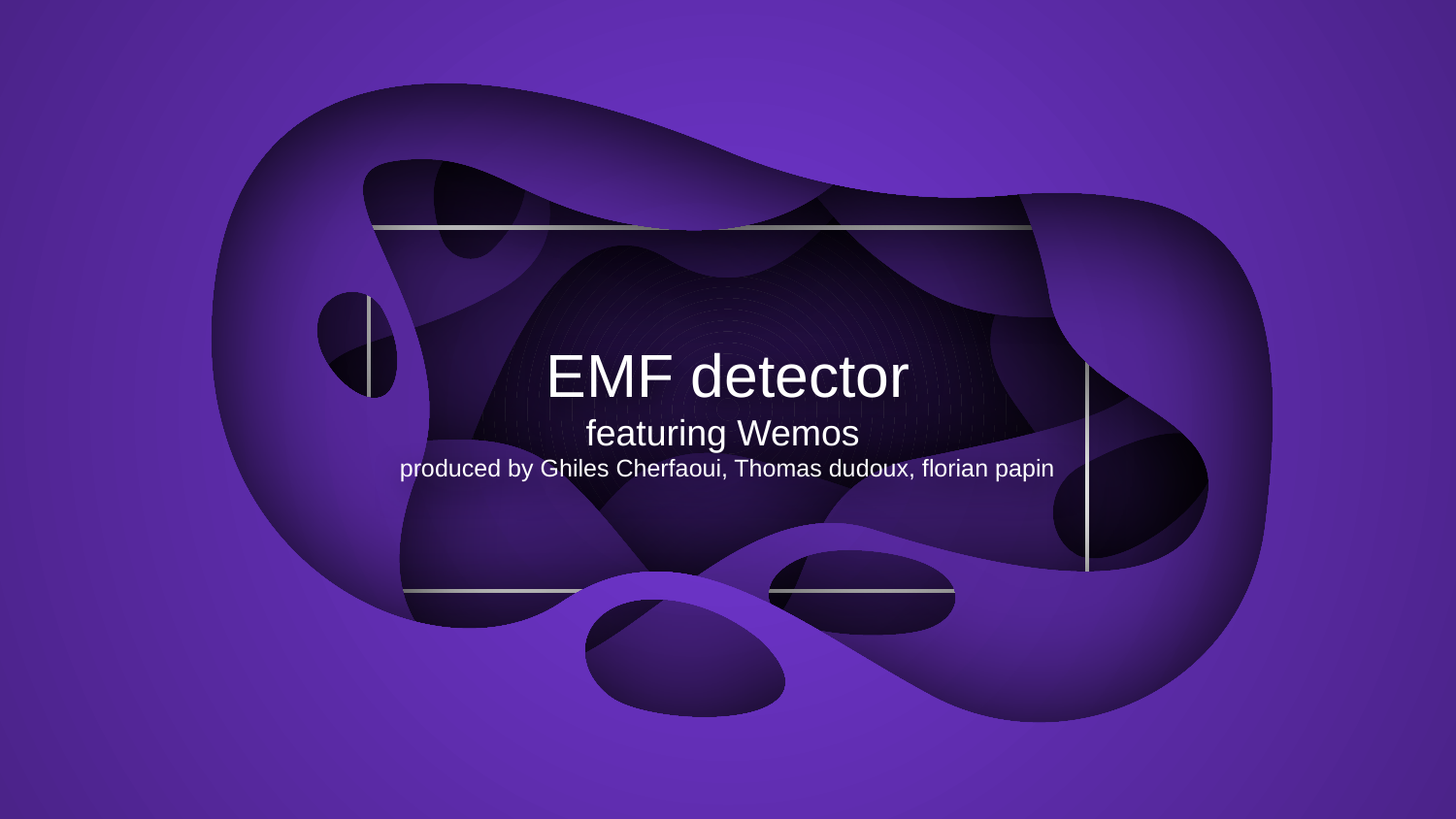

# EMF detector
featuring Wemos
produced by Ghiles Cherfaoui, Thomas dudoux, florian papin